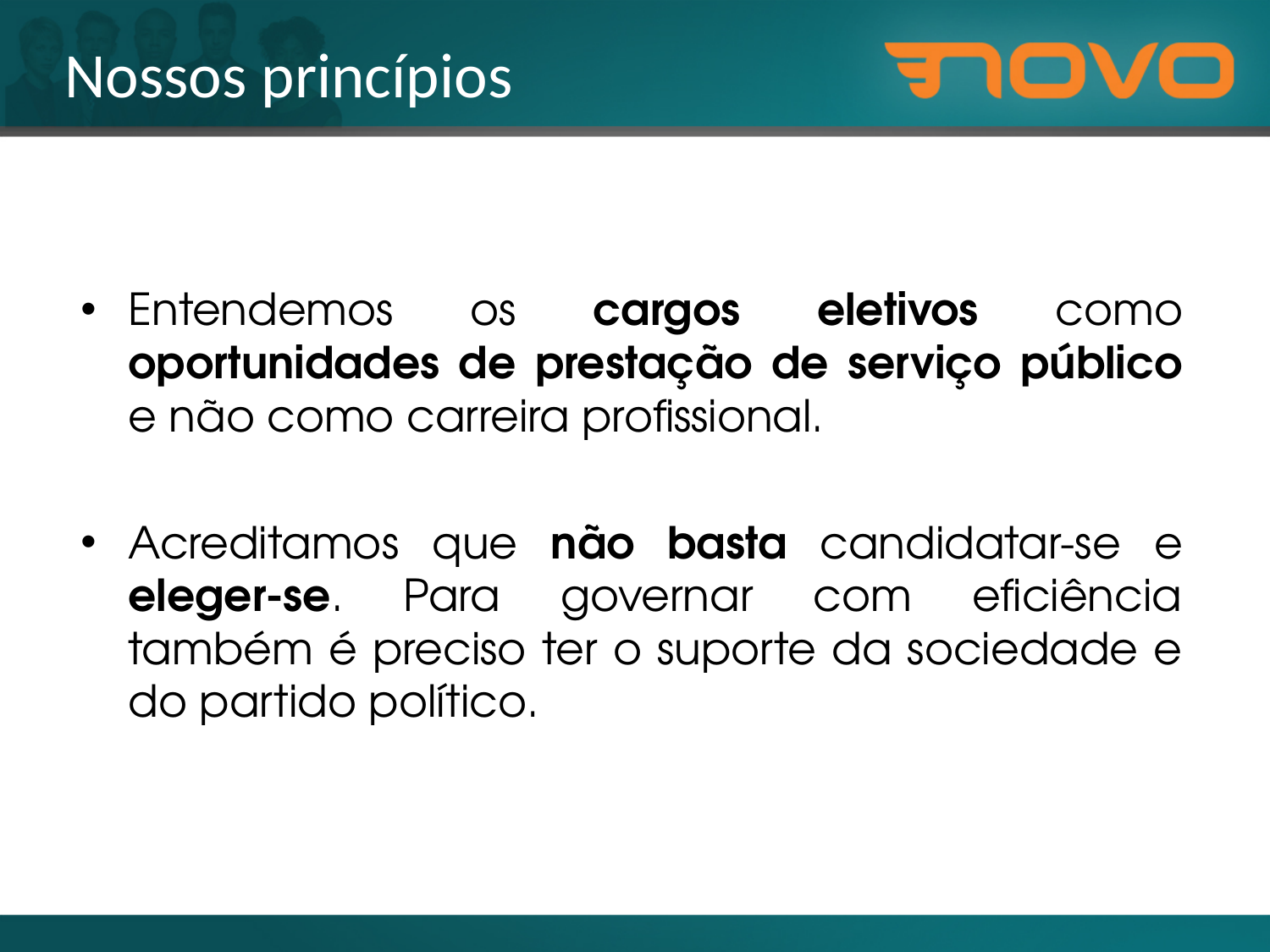

Nossos princípios
Entendemos os cargos eletivos como oportunidades de prestação de serviço público e não como carreira profissional.
Acreditamos que não basta candidatar-se e eleger-se. Para governar com eficiência também é preciso ter o suporte da sociedade e do partido político.